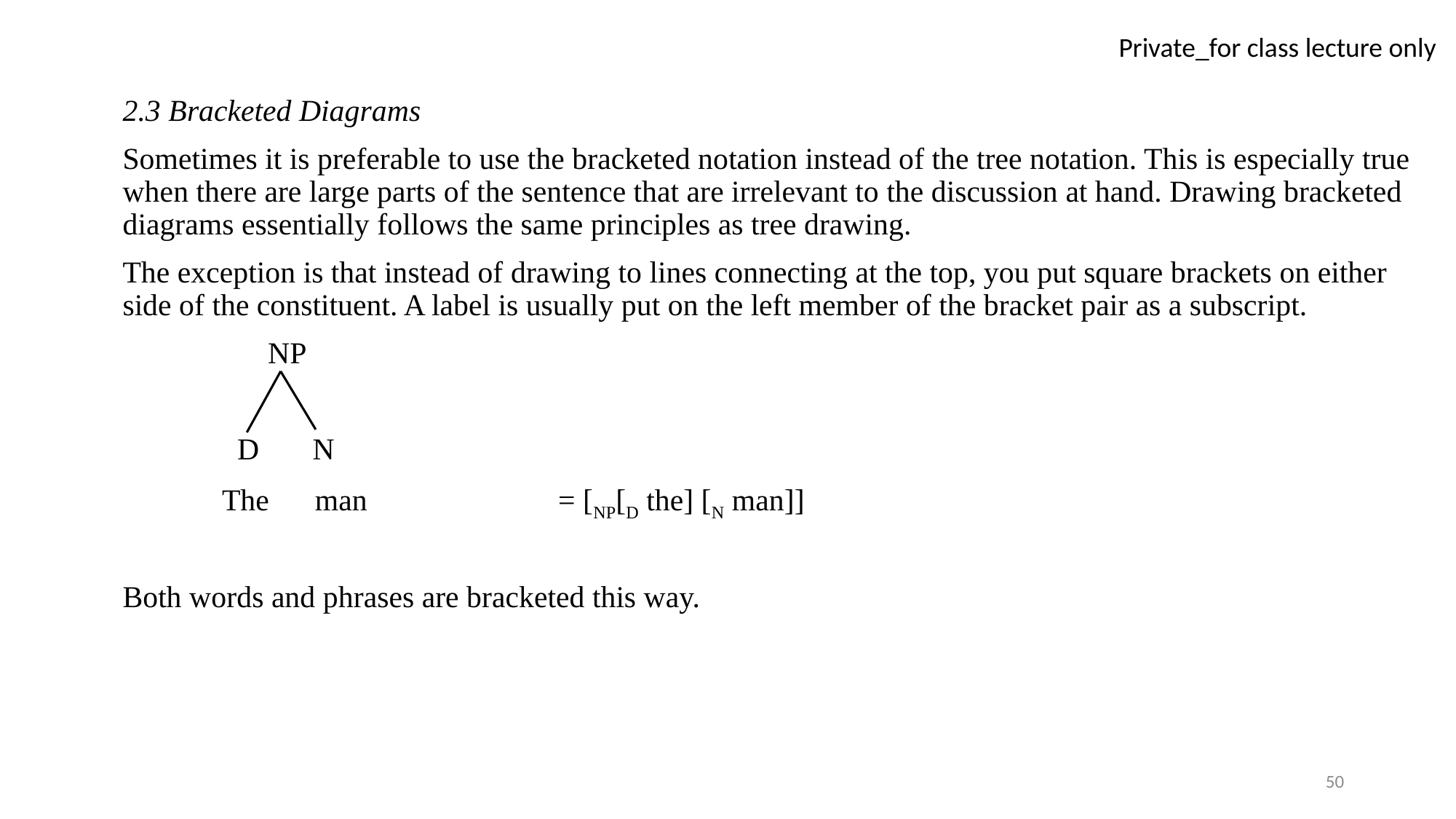

2.3 Bracketed Diagrams
Sometimes it is preferable to use the bracketed notation instead of the tree notation. This is especially true when there are large parts of the sentence that are irrelevant to the discussion at hand. Drawing bracketed diagrams essentially follows the same principles as tree drawing.
The exception is that instead of drawing to lines connecting at the top, you put square brackets on either side of the constituent. A label is usually put on the left member of the bracket pair as a subscript.
                   NP

               D       N
             The      man                         = [NP[D the] [N man]]

Both words and phrases are bracketed this way.

50